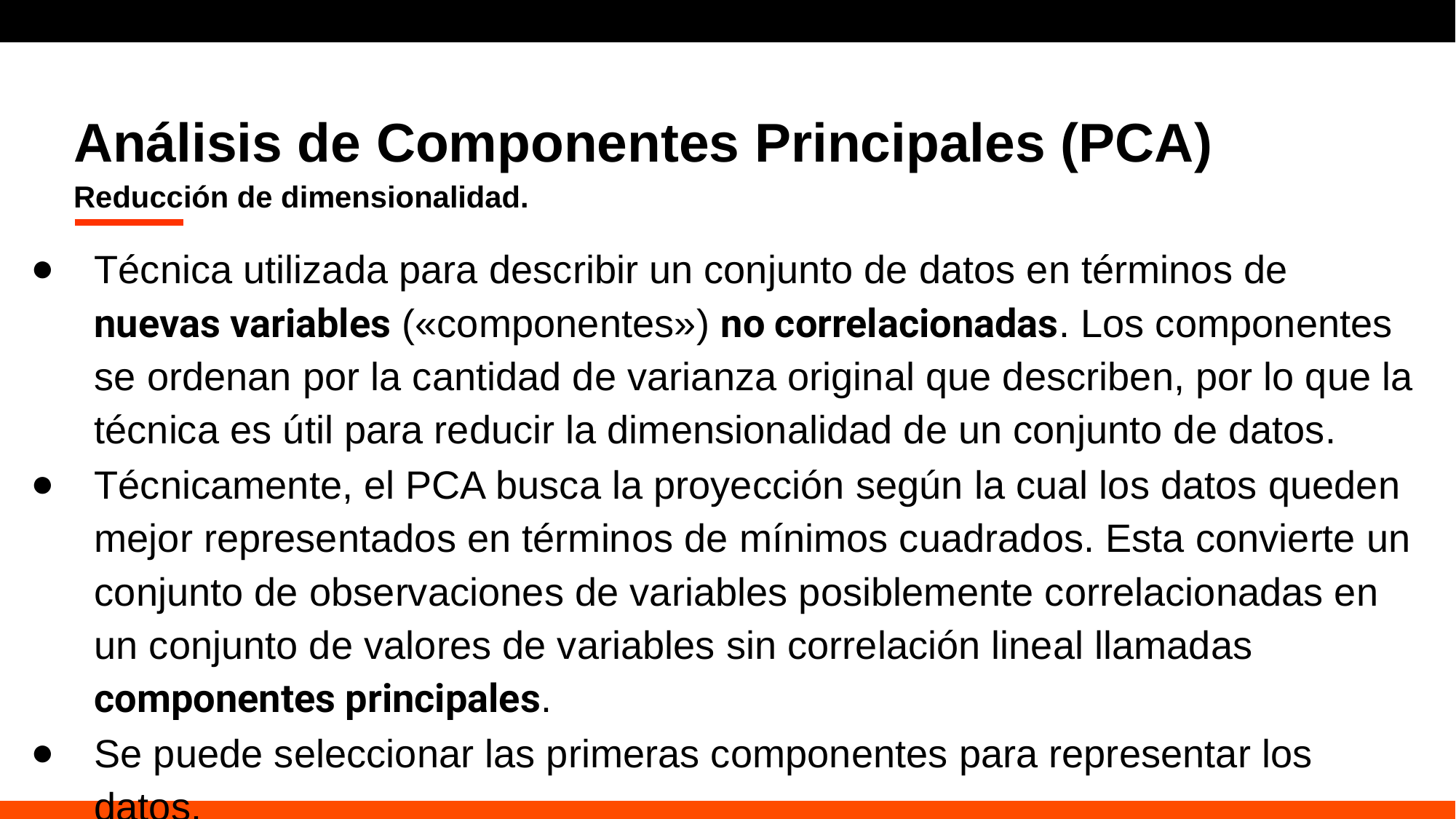

# Análisis de Componentes Principales (PCA)
Reducción de dimensionalidad.
Técnica utilizada para describir un conjunto de datos en términos de nuevas variables («componentes») no correlacionadas. Los componentes se ordenan por la cantidad de varianza original que describen, por lo que la técnica es útil para reducir la dimensionalidad de un conjunto de datos.
Técnicamente, el PCA busca la proyección según la cual los datos queden mejor representados en términos de mínimos cuadrados. Esta convierte un conjunto de observaciones de variables posiblemente correlacionadas en un conjunto de valores de variables sin correlación lineal llamadas componentes principales.
Se puede seleccionar las primeras componentes para representar los datos.